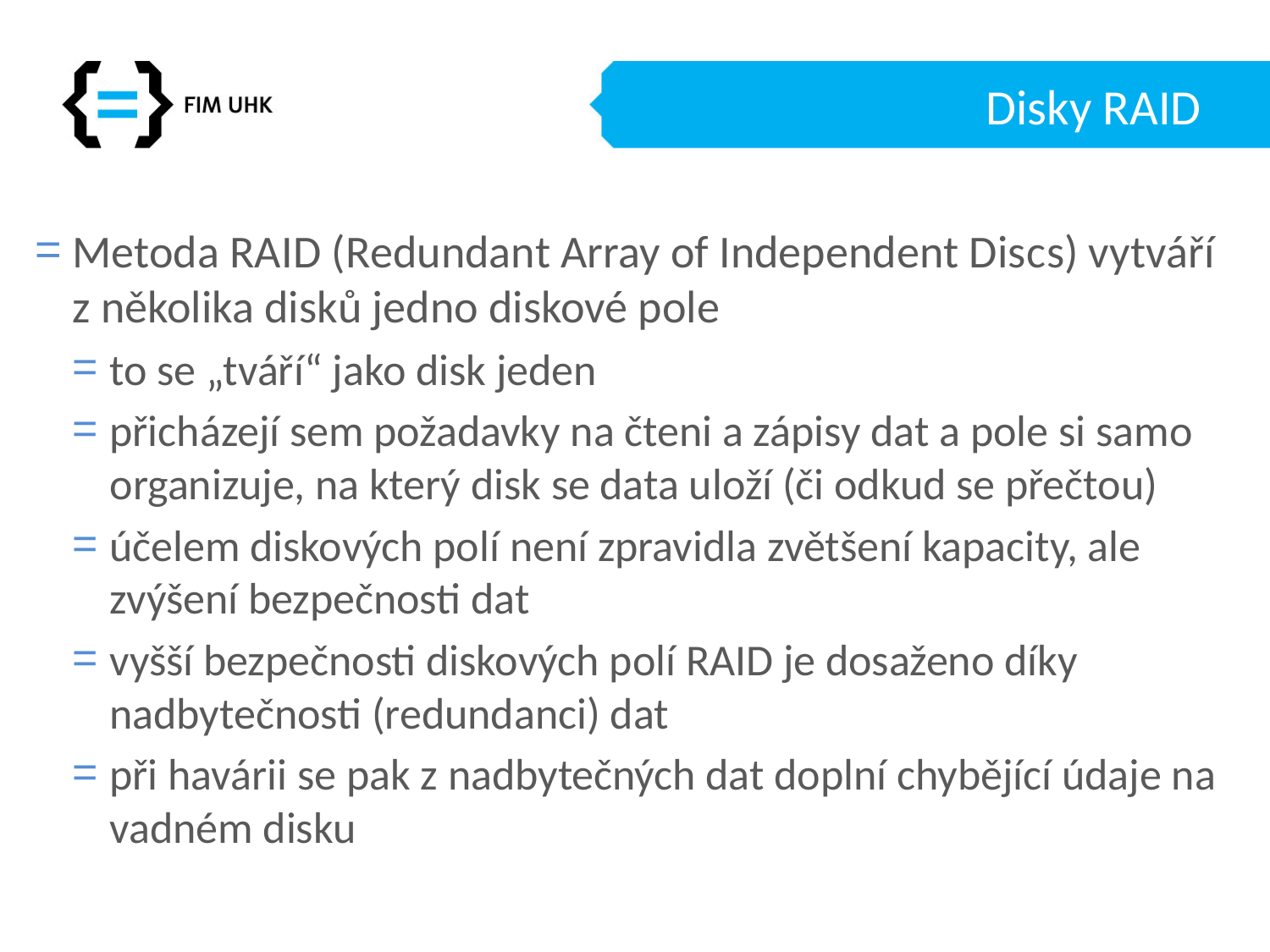

# Disky RAID
Metoda RAID (Redundant Array of Independent Discs) vytváří z několika disků jedno diskové pole
to se „tváří“ jako disk jeden
přicházejí sem požadavky na čteni a zápisy dat a pole si samo organizuje, na který disk se data uloží (či odkud se přečtou)
účelem diskových polí není zpravidla zvětšení kapacity, ale zvýšení bezpečnosti dat
vyšší bezpečnosti diskových polí RAID je dosaženo díky nadbytečnosti (redundanci) dat
při havárii se pak z nadbytečných dat doplní chybějící údaje na vadném disku